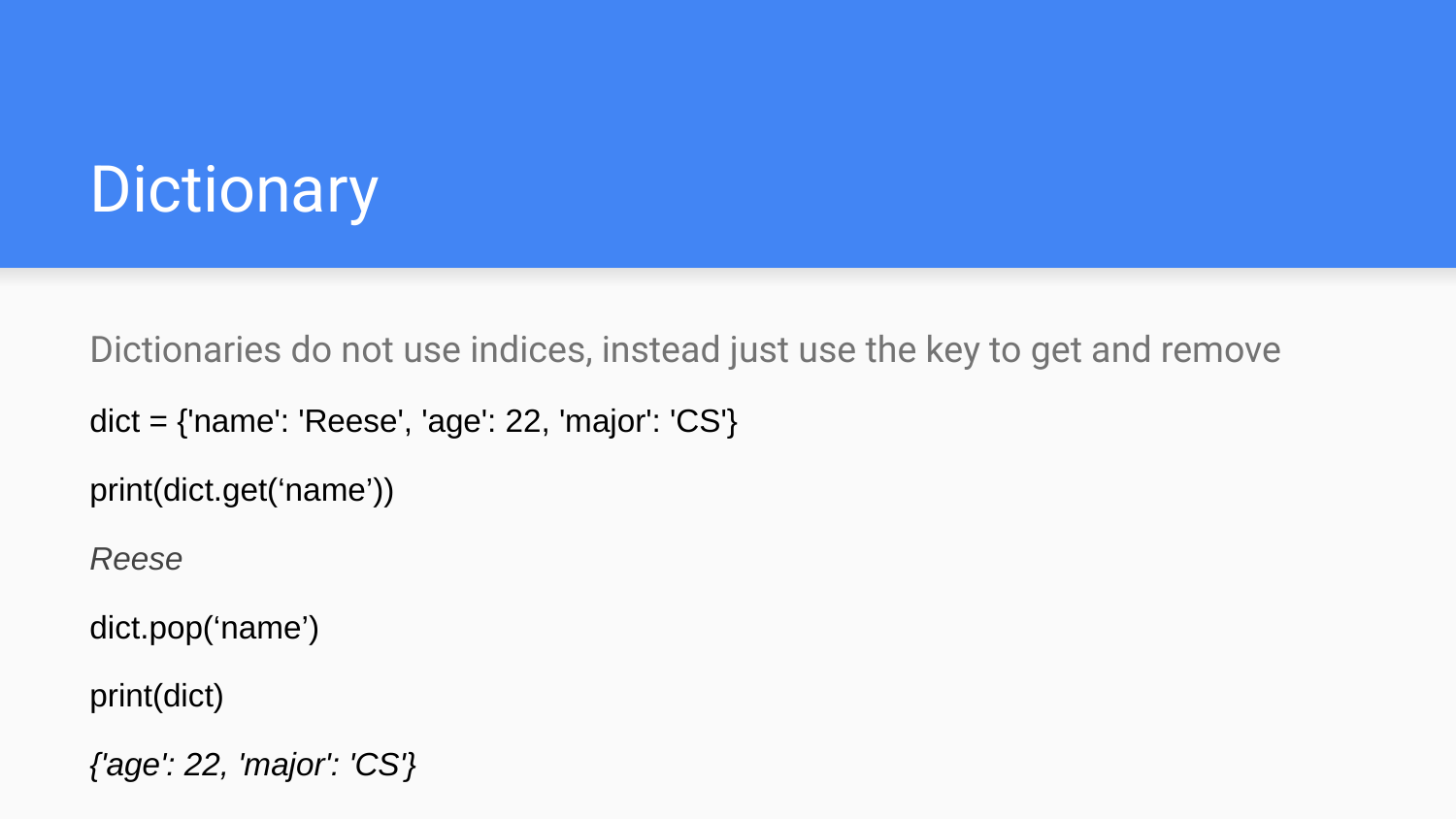

# Dictionary
Dictionaries do not use indices, instead just use the key to get and remove
dict = {'name': 'Reese', 'age': 22, 'major': 'CS'}
print(dict.get(‘name’))
Reese
dict.pop(‘name’)
print(dict)
{'age': 22, 'major': 'CS'}